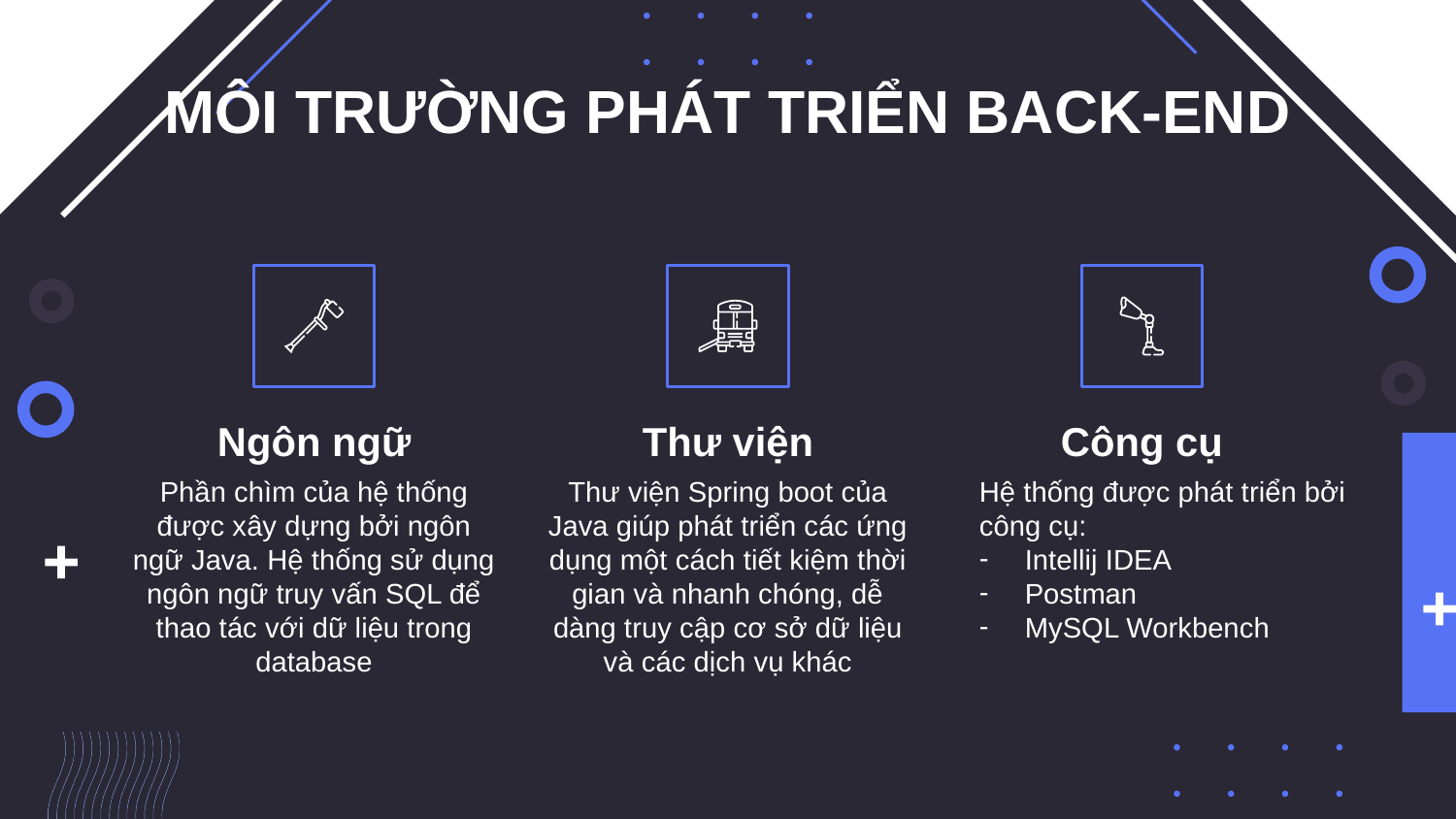

# MÔI TRƯỜNG PHÁT TRIỂN BACK-END

Ngôn ngữ
Thư viện
Công cụ
Phần chìm của hệ thống được xây dựng bởi ngôn ngữ Java. Hệ thống sử dụng ngôn ngữ truy vấn SQL để thao tác với dữ liệu trong database
Thư viện Spring boot của Java giúp phát triển các ứng dụng một cách tiết kiệm thời gian và nhanh chóng, dễ dàng truy cập cơ sở dữ liệu và các dịch vụ khác
Hệ thống được phát triển bởi công cụ:
Intellij IDEA
Postman
MySQL Workbench